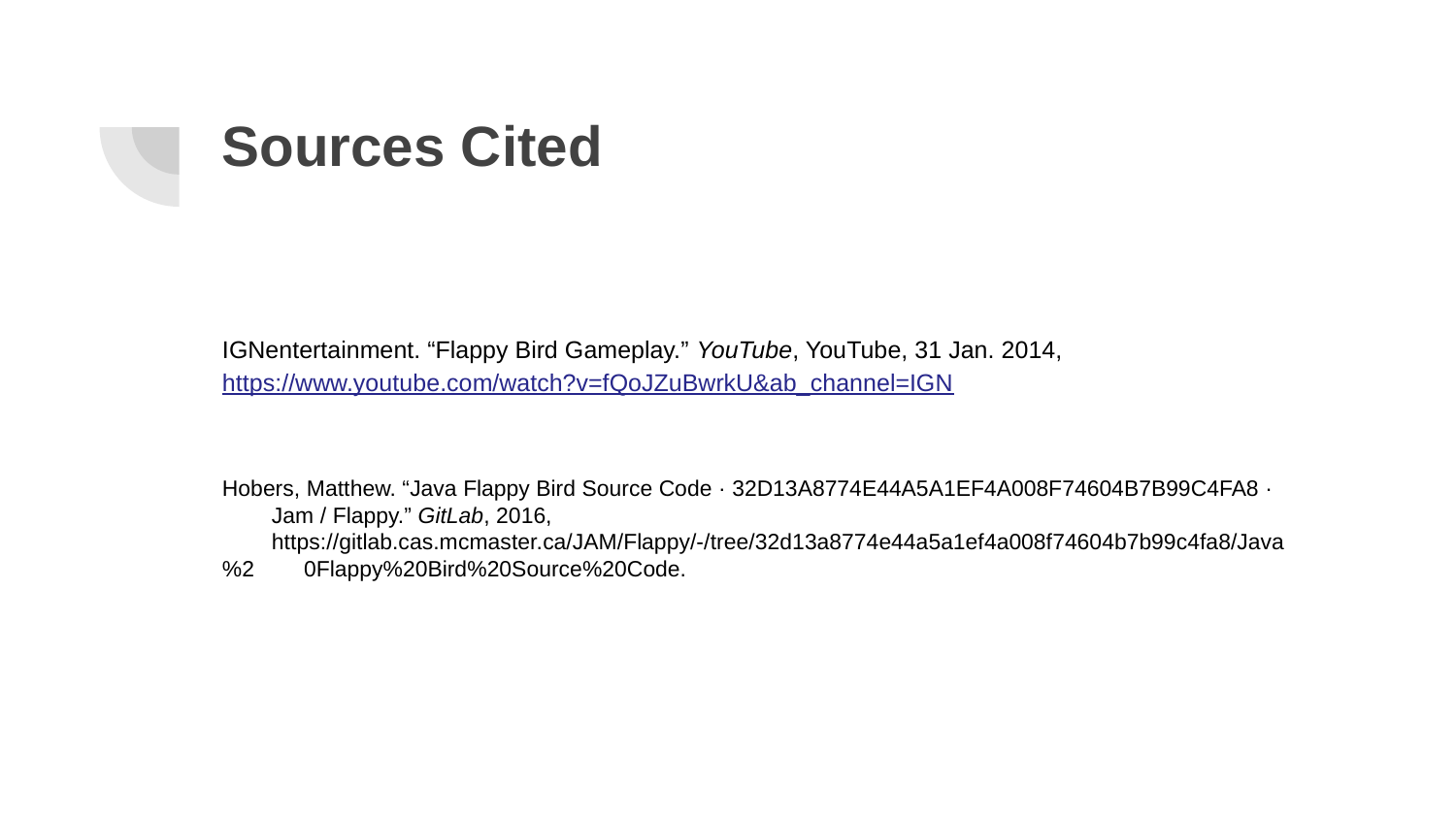

# Sources Cited
IGNentertainment. “Flappy Bird Gameplay.” YouTube, YouTube, 31 Jan. 2014,     aaaahttps://www.youtube.com/watch?v=fQoJZuBwrkU&ab_channel=IGN

Hobers, Matthew. “Java Flappy Bird Source Code · 32D13A8774E44A5A1EF4A008F74604B7B99C4FA8 · aaaaJam / Flappy.” GitLab, 2016, aaaahttps://gitlab.cas.mcmaster.ca/JAM/Flappy/-/tree/32d13a8774e44a5a1ef4a008f74604b7b99c4fa8/Java%2aaaa0Flappy%20Bird%20Source%20Code.